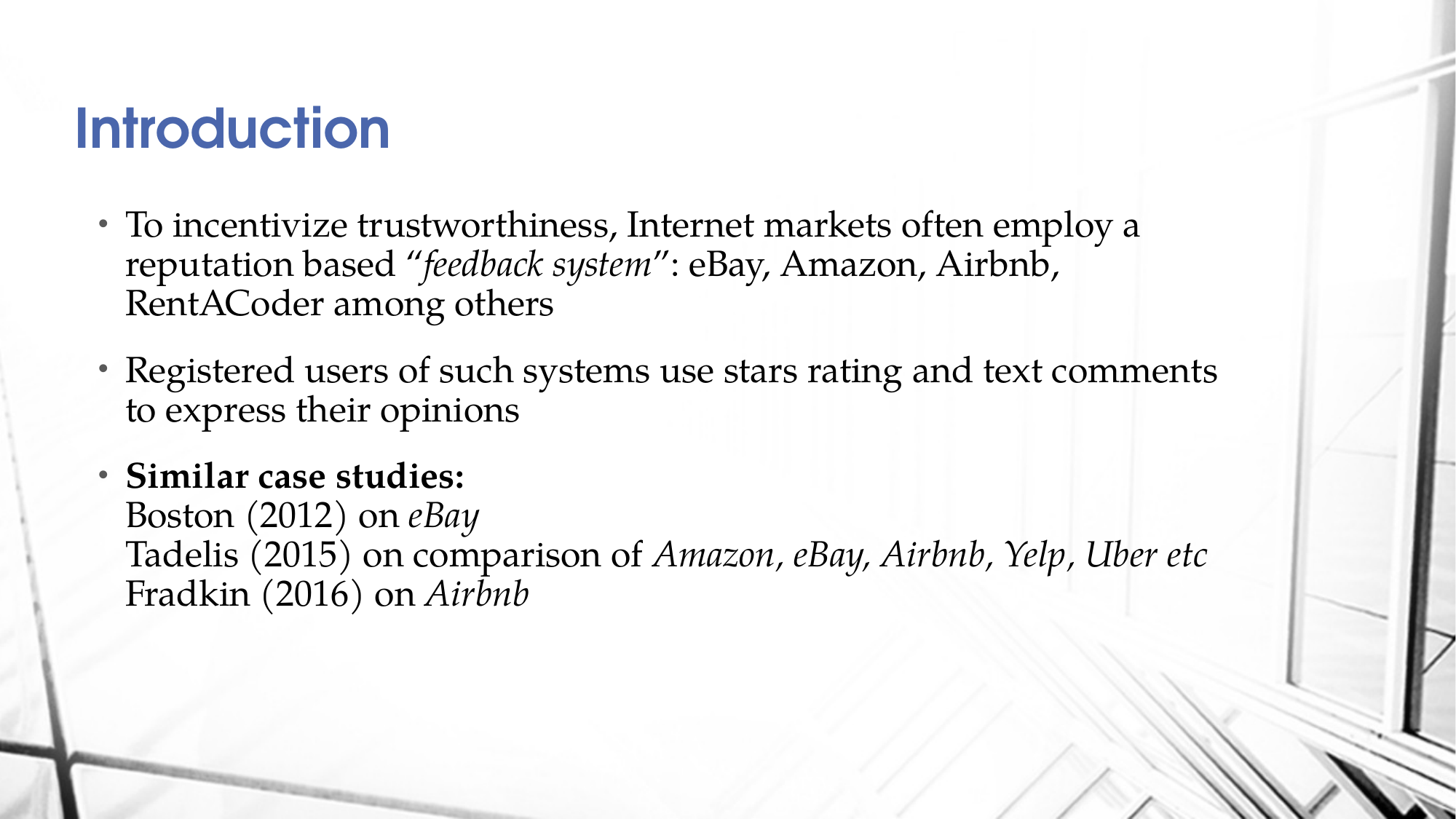

# Introduction
To incentivize trustworthiness, Internet markets often employ a reputation based “feedback system”: eBay, Amazon, Airbnb, RentACoder among others
Registered users of such systems use stars rating and text comments to express their opinions
Similar case studies:
Boston (2012) on eBay
Tadelis (2015) on comparison of Amazon, eBay, Airbnb, Yelp, Uber etc
Fradkin (2016) on Airbnb